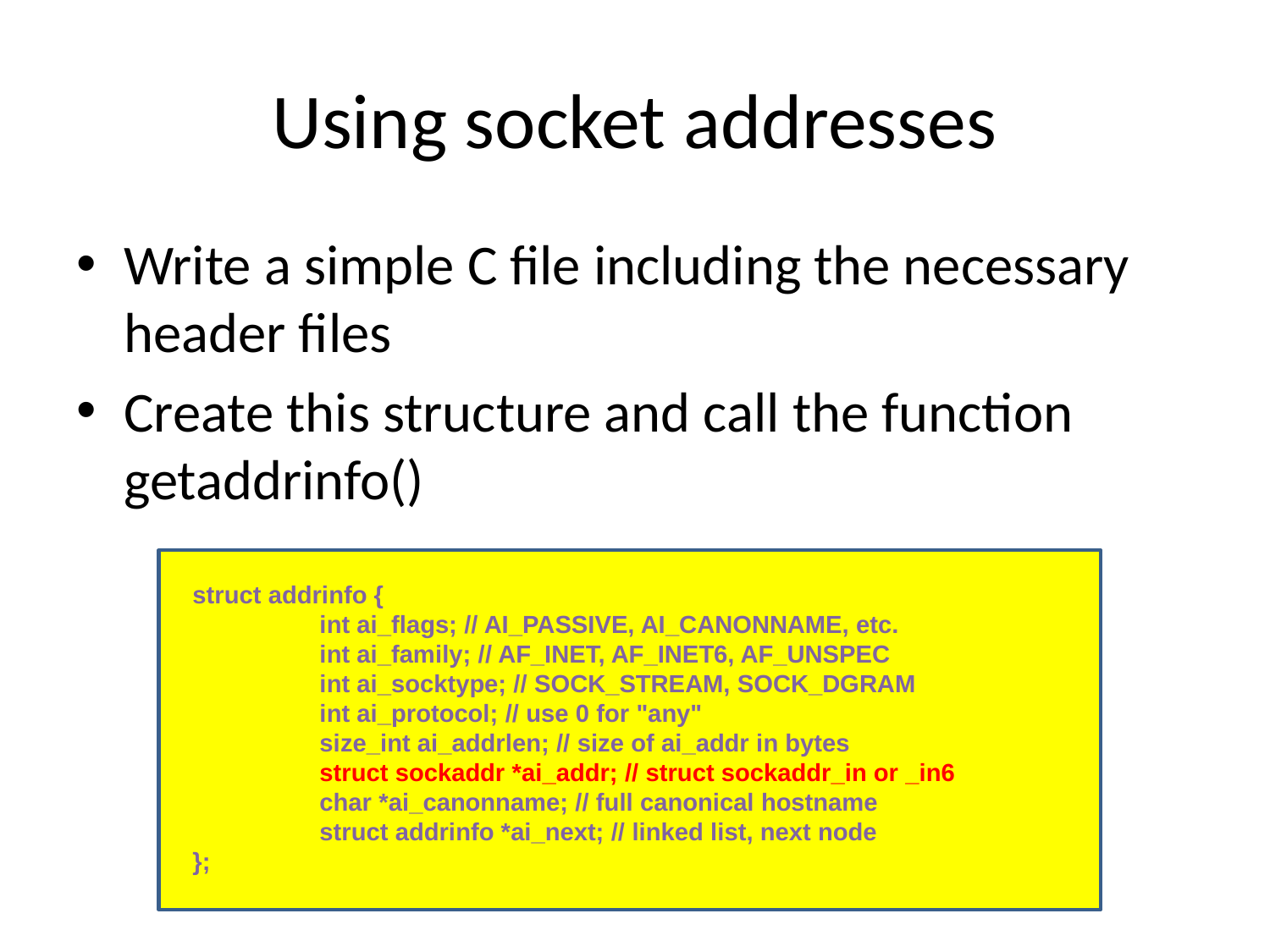

# Using socket addresses
Write a simple C file including the necessary header files
Create this structure and call the function getaddrinfo()

struct addrinfo {
	int ai_flags; // AI_PASSIVE, AI_CANONNAME, etc.
	int ai_family; // AF_INET, AF_INET6, AF_UNSPEC
	int ai_socktype; // SOCK_STREAM, SOCK_DGRAM
	int ai_protocol; // use 0 for "any"
	size_int ai_addrlen; // size of ai_addr in bytes
	struct sockaddr *ai_addr; // struct sockaddr_in or _in6
	char *ai_canonname; // full canonical hostname
	struct addrinfo *ai_next; // linked list, next node
};